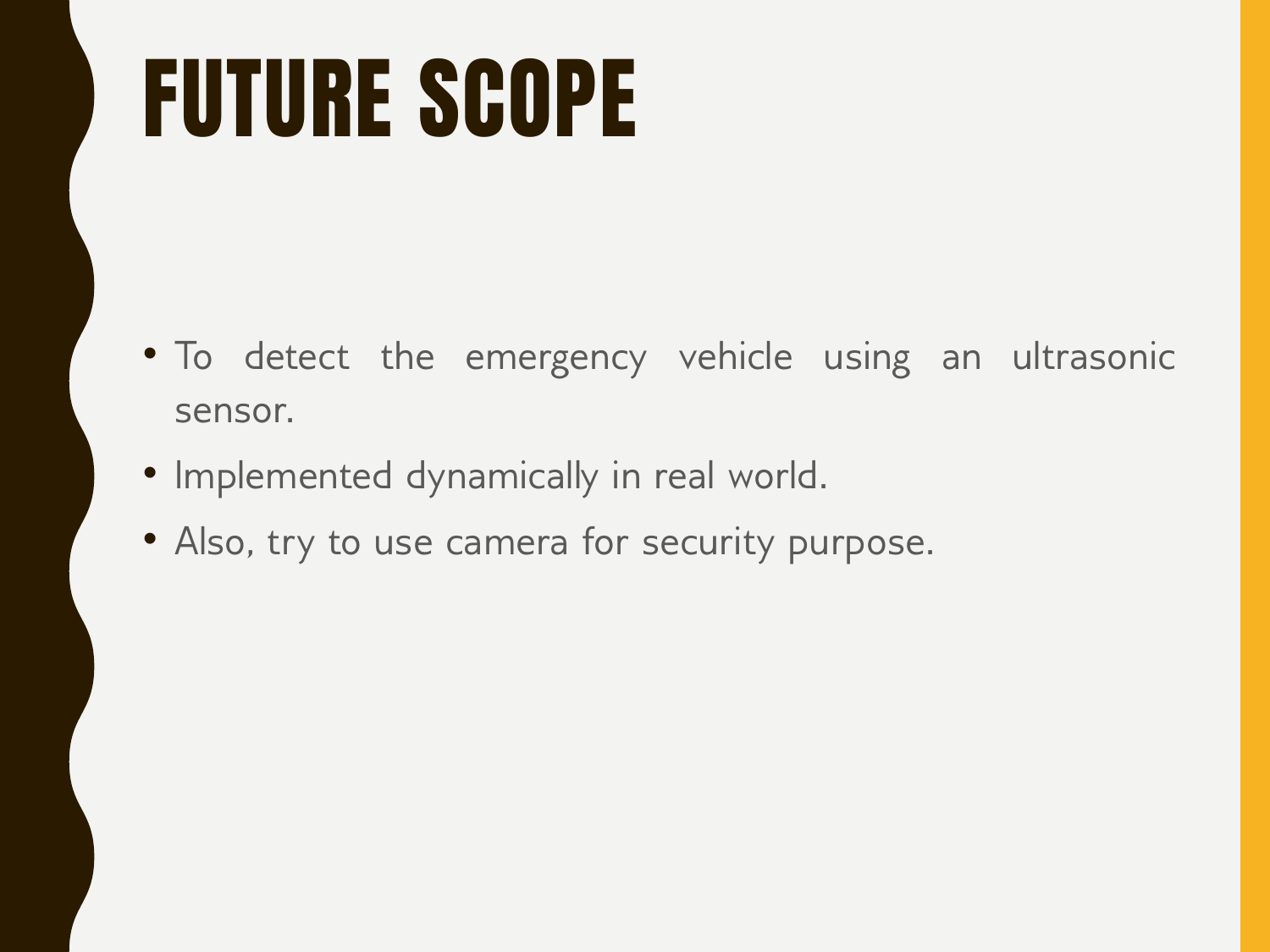

# Future scope
To detect the emergency vehicle using an ultrasonic sensor.
Implemented dynamically in real world.
Also, try to use camera for security purpose.